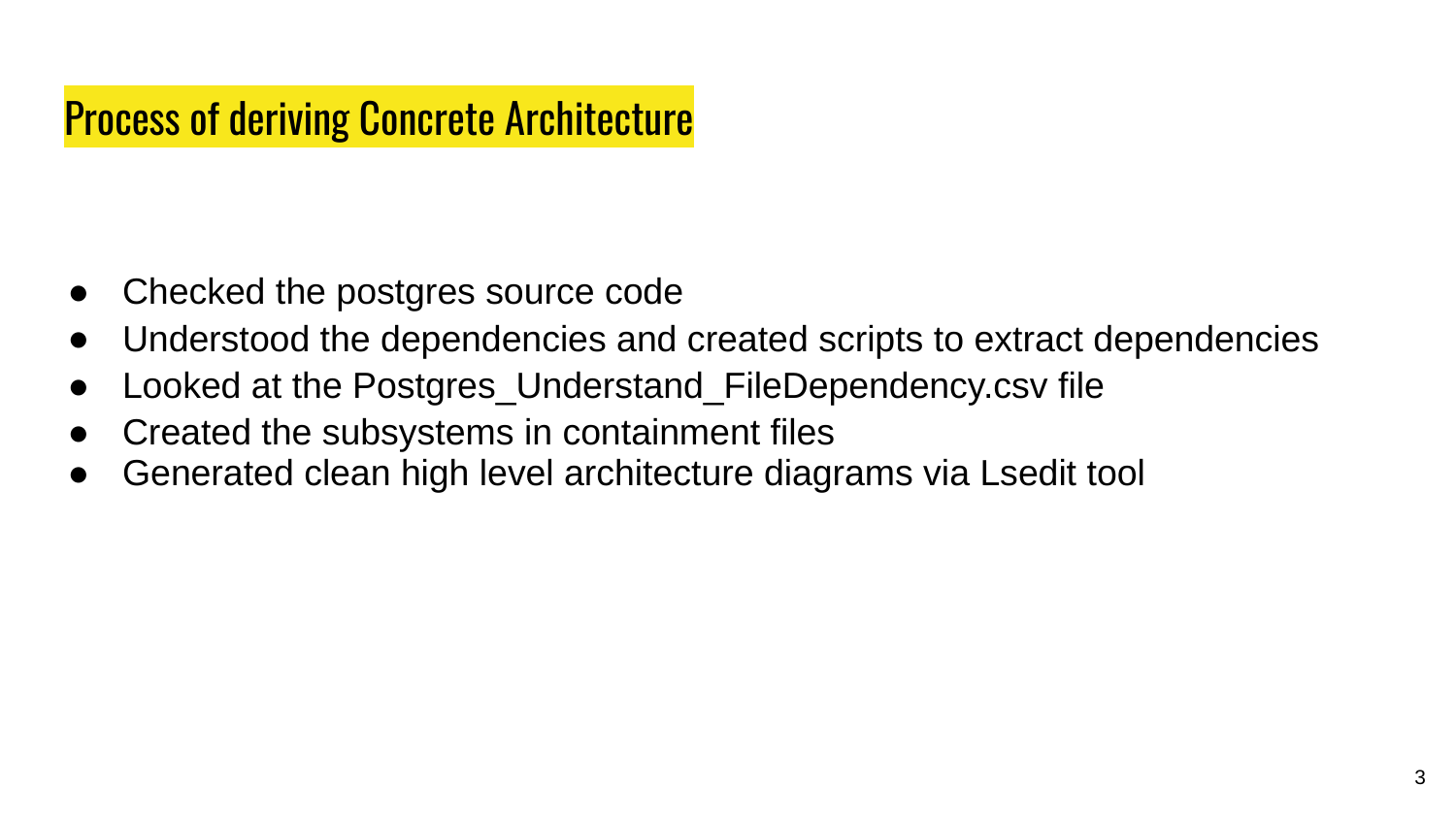

# Process of deriving Concrete Architecture

Checked the postgres source code
Understood the dependencies and created scripts to extract dependencies
Looked at the Postgres_Understand_FileDependency.csv file
Created the subsystems in containment files
Generated clean high level architecture diagrams via Lsedit tool

3